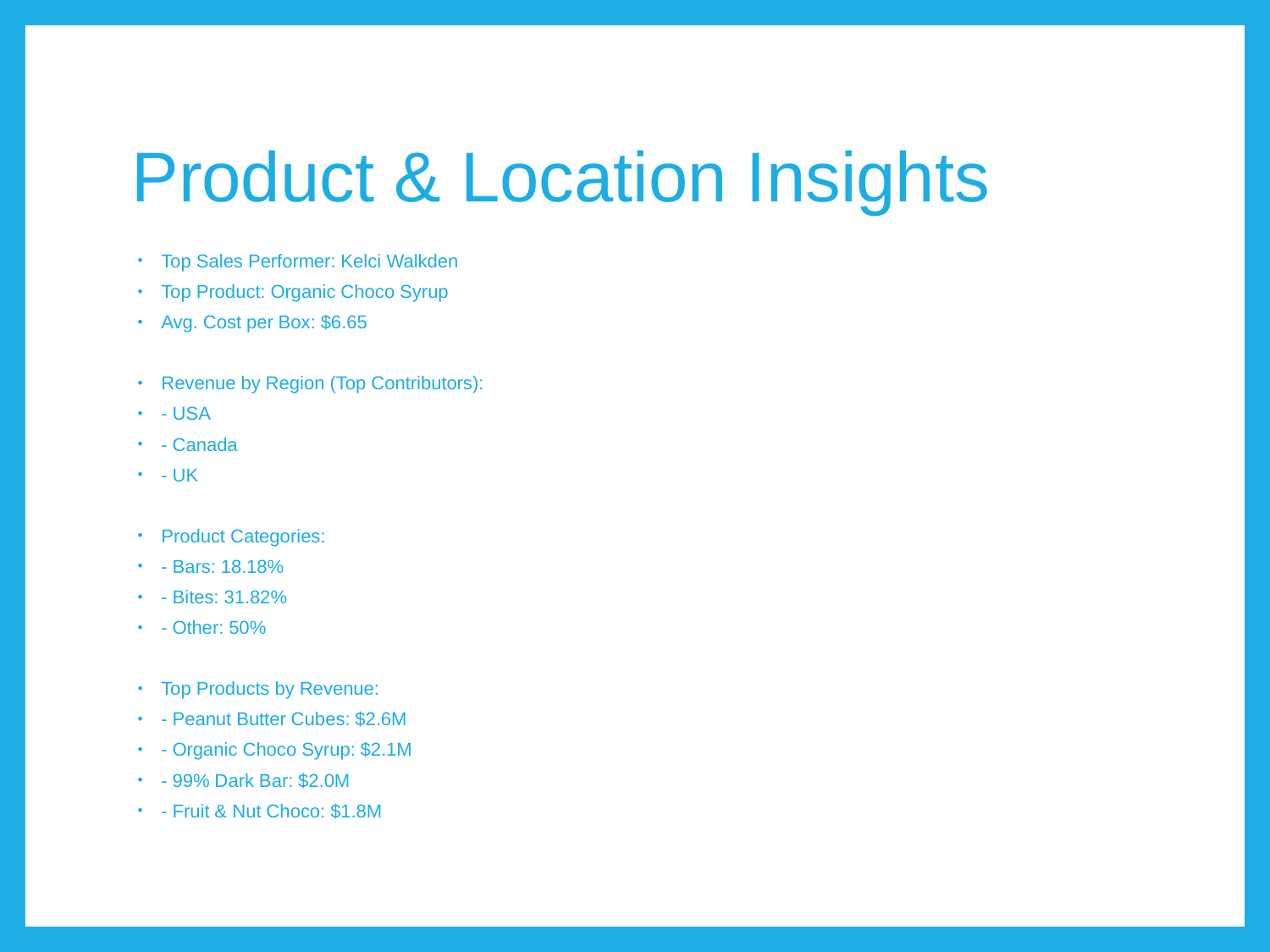

# Product & Location Insights

Top Sales Performer: Kelci Walkden
Top Product: Organic Choco Syrup
Avg. Cost per Box: $6.65

Revenue by Region (Top Contributors):
- USA
- Canada
- UK

Product Categories:
- Bars: 18.18%
- Bites: 31.82%
- Other: 50%

Top Products by Revenue:
- Peanut Butter Cubes: $2.6M
- Organic Choco Syrup: $2.1M
- 99% Dark Bar: $2.0M
- Fruit & Nut Choco: $1.8M